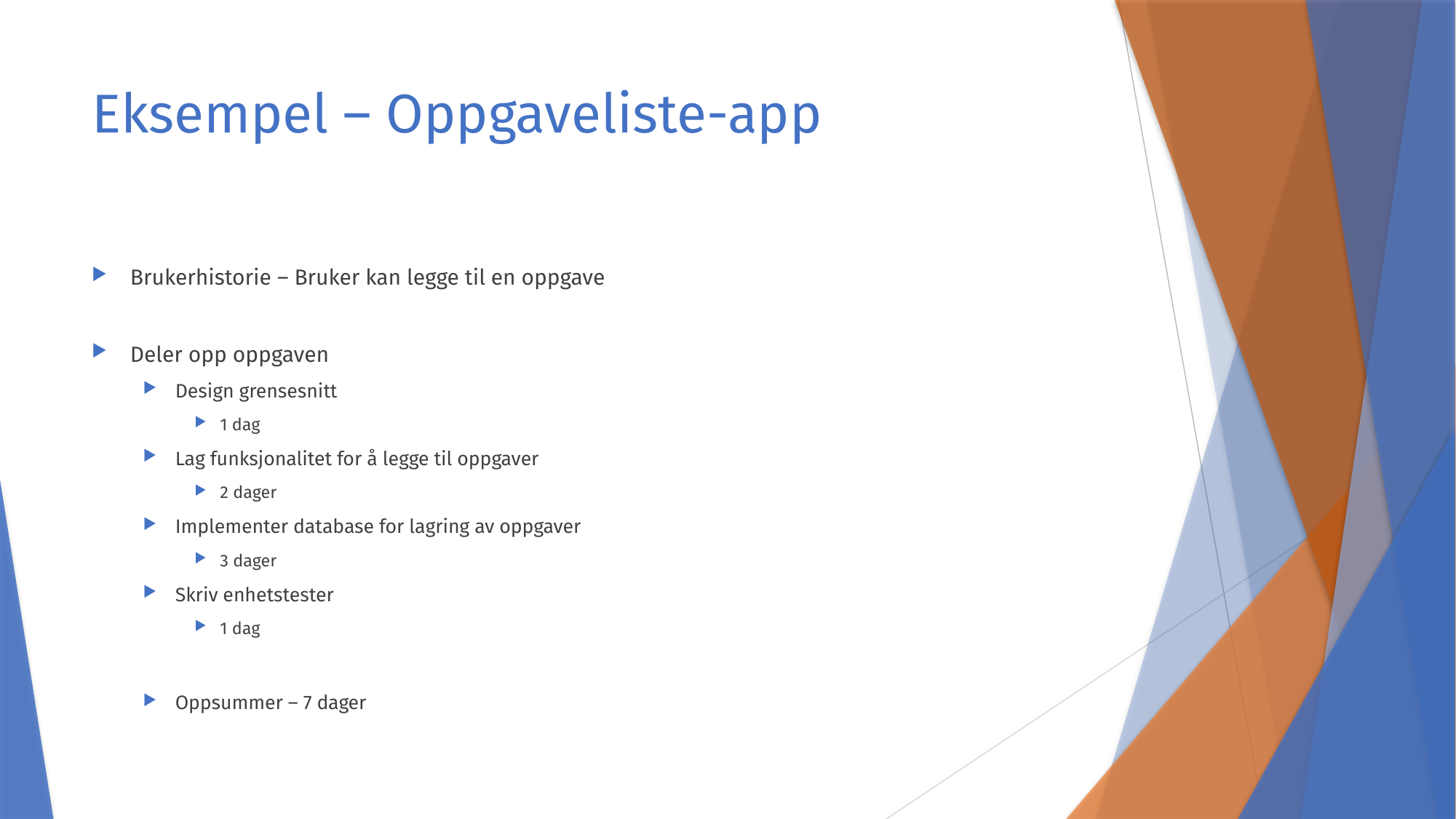

# Eksempel – Oppgaveliste-app
Brukerhistorie – Bruker kan legge til en oppgave

Deler opp oppgaven
Design grensesnitt
1 dag
Lag funksjonalitet for å legge til oppgaver
2 dager
Implementer database for lagring av oppgaver
3 dager
Skriv enhetstester
1 dag

Oppsummer – 7 dager